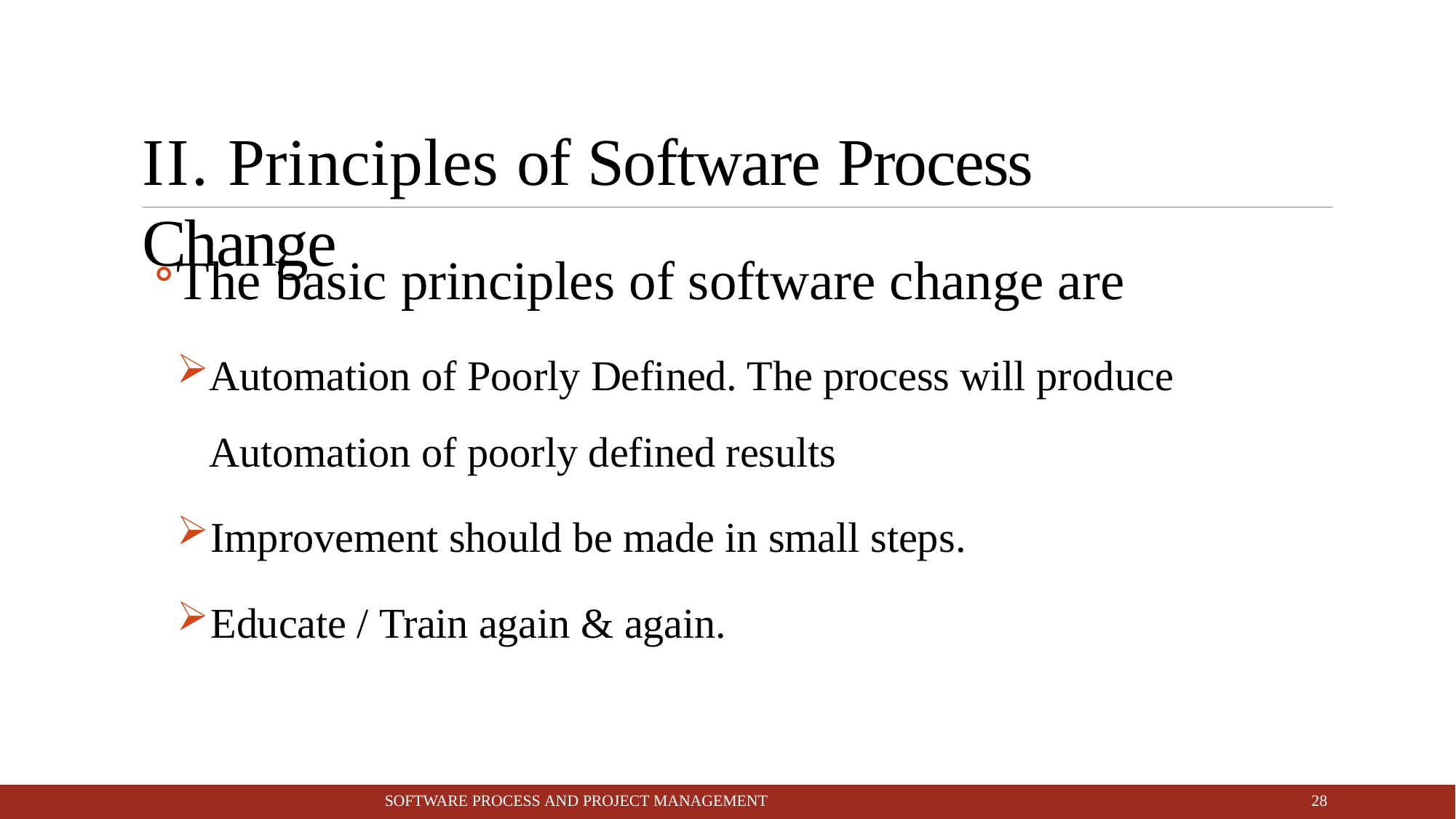

# II. Principles of Software Process Change
The basic principles of software change are
Automation of Poorly Defined. The process will produce  Automation of poorly defined results
Improvement should be made in small steps.
Educate / Train again & again.
28
SOFTWARE PROCESS AND PROJECT MANAGEMENT